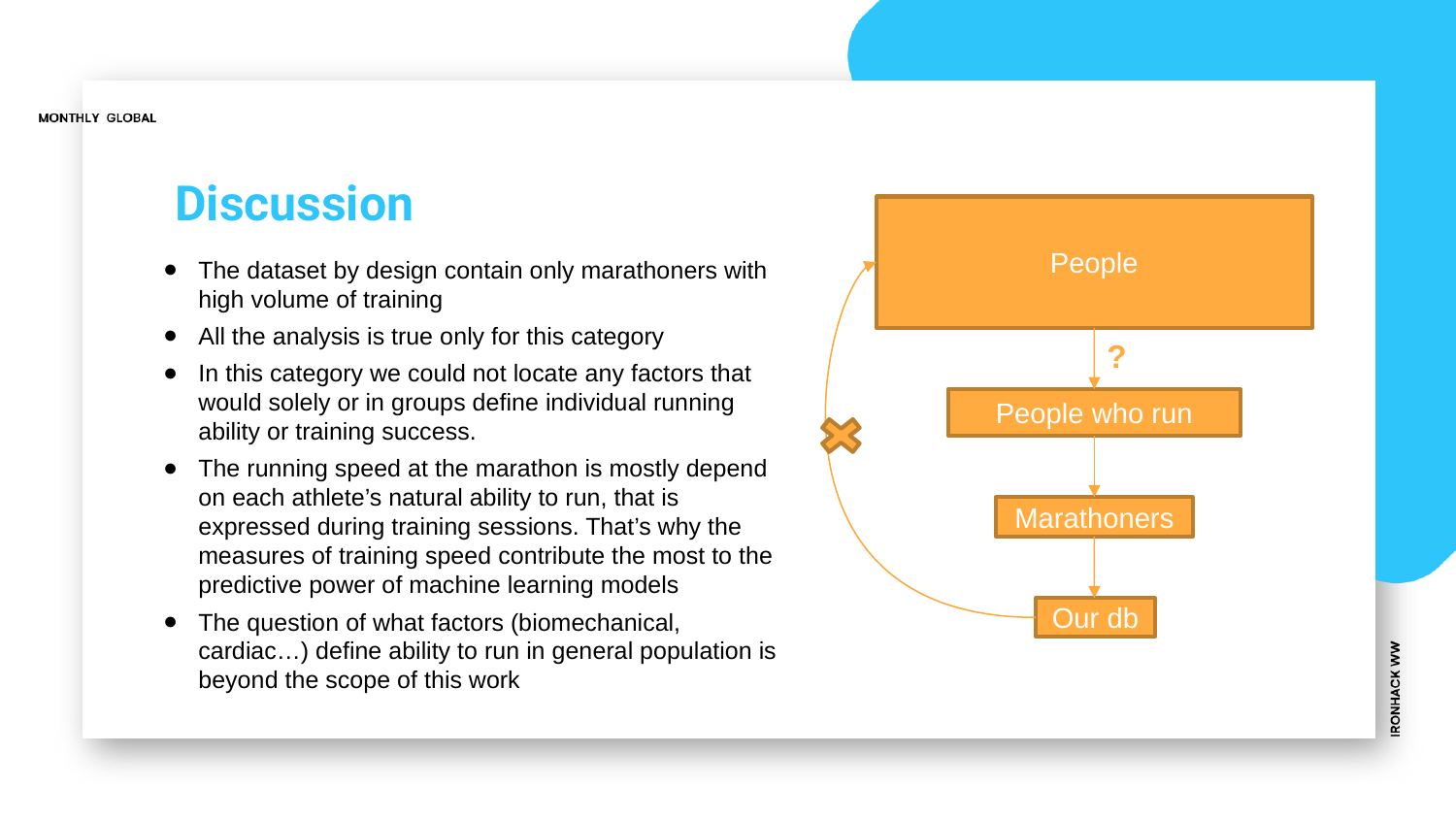

# Discussion
People
The dataset by design contain only marathoners with high volume of training
All the analysis is true only for this category
In this category we could not locate any factors that would solely or in groups define individual running ability or training success.
The running speed at the marathon is mostly depend on each athlete’s natural ability to run, that is expressed during training sessions. That’s why the measures of training speed contribute the most to the predictive power of machine learning models
The question of what factors (biomechanical, cardiac…) define ability to run in general population is beyond the scope of this work
?
People who run

Marathoners
Our db